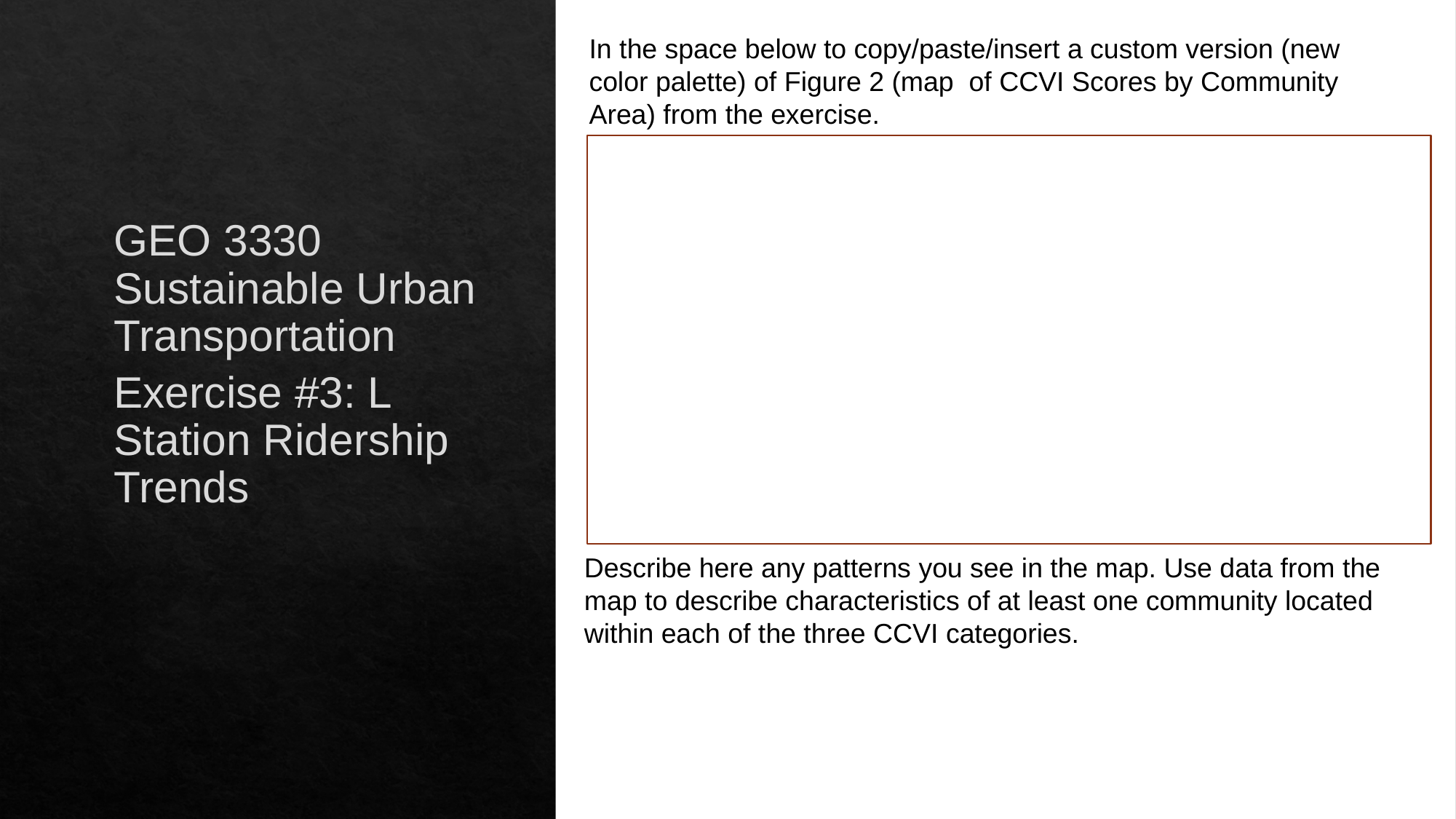

In the space below to copy/paste/insert a custom version (new color palette) of Figure 2 (map  of CCVI Scores by Community Area) from the exercise.
GEO 3330 Sustainable Urban Transportation
Exercise #3: L Station Ridership Trends

Describe here any patterns you see in the map. Use data from the map to describe characteristics of at least one community located within each of the three CCVI categories.